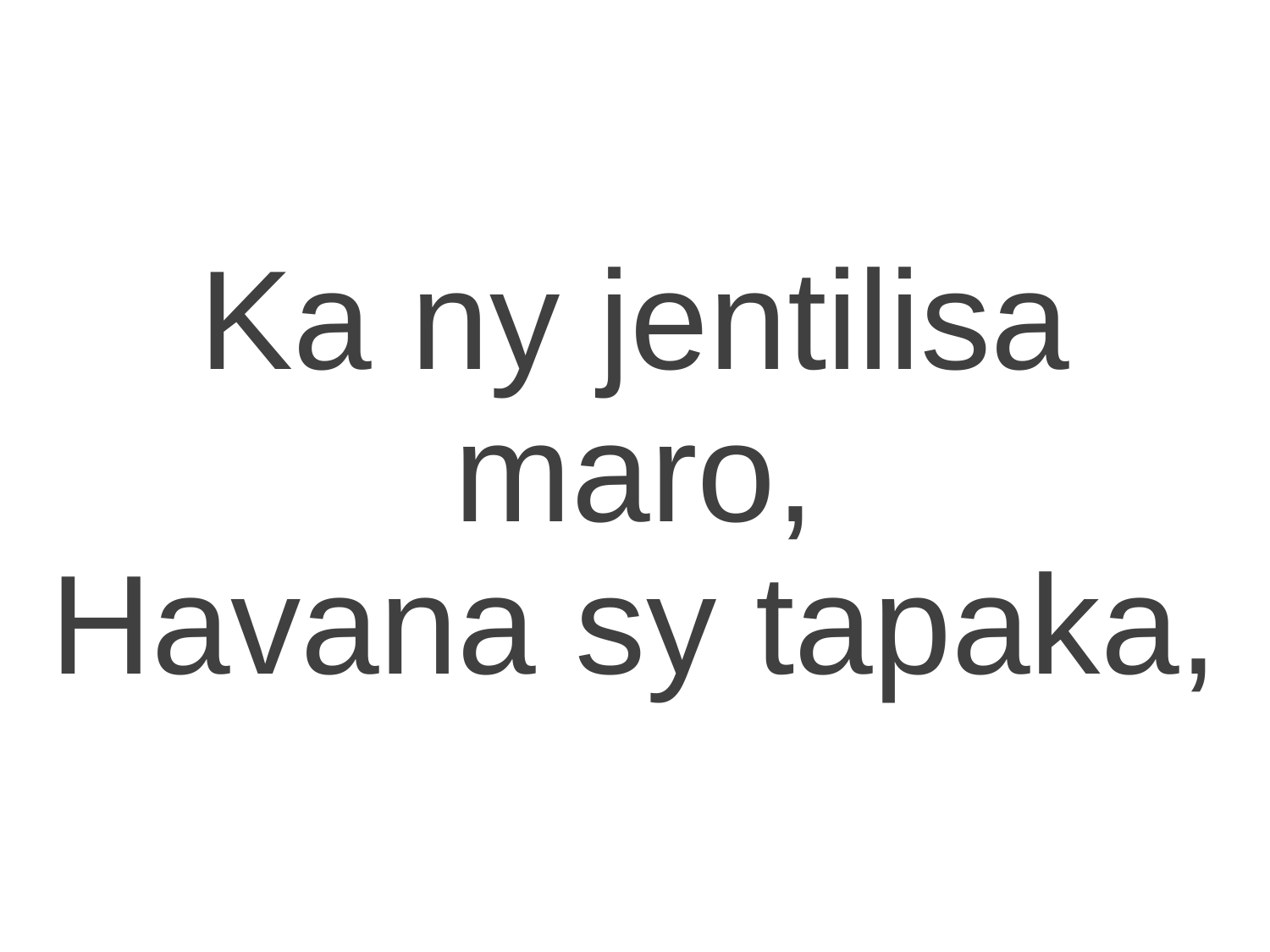

Ka ny jentilisa maro,
Havana sy tapaka,